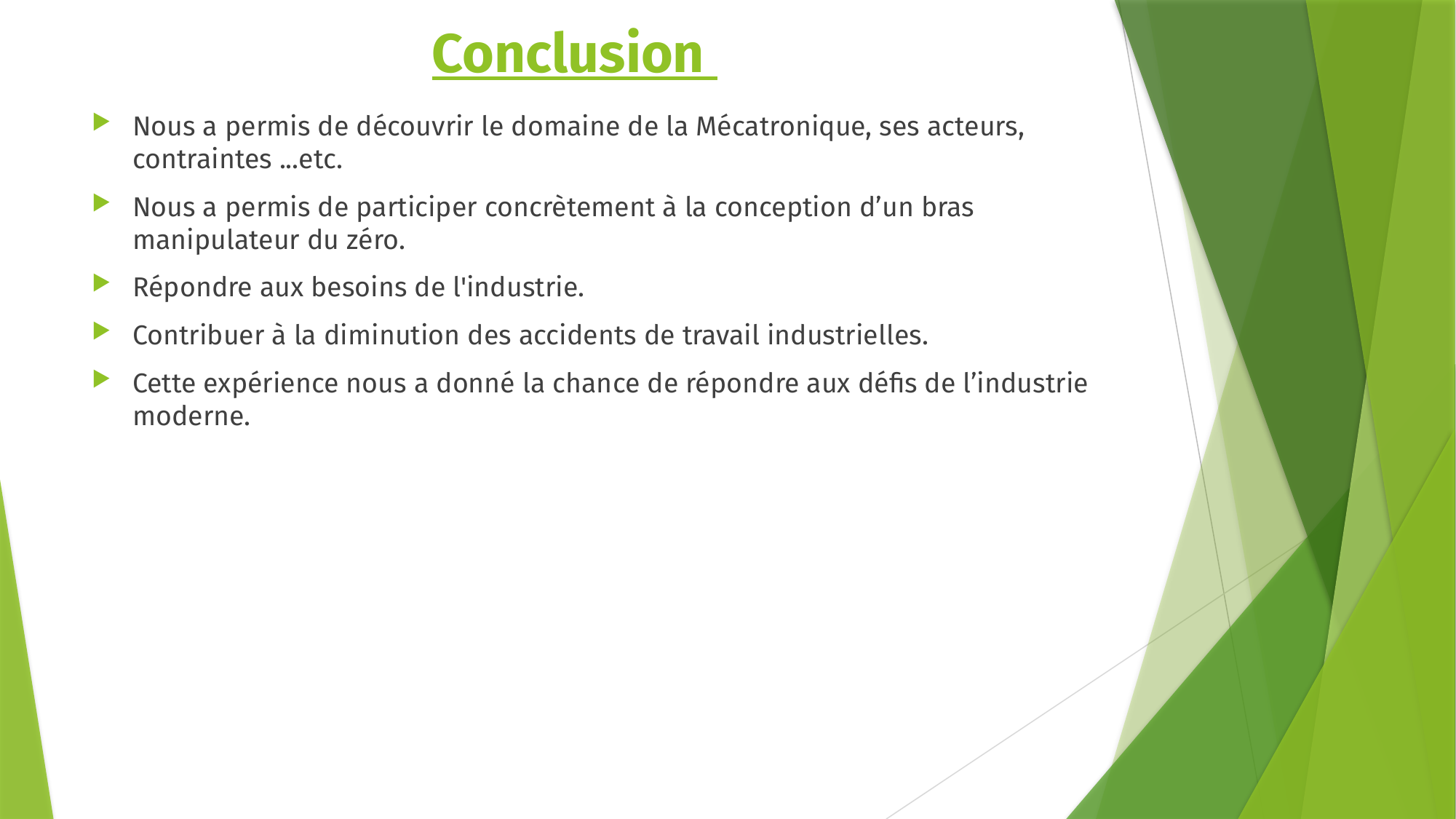

# Conclusion
Nous a permis de découvrir le domaine de la Mécatronique, ses acteurs, contraintes ...etc.
Nous a permis de participer concrètement à la conception d’un bras manipulateur du zéro.
Répondre aux besoins de l'industrie.
Contribuer à la diminution des accidents de travail industrielles.
Cette expérience nous a donné la chance de répondre aux défis de l’industrie moderne.